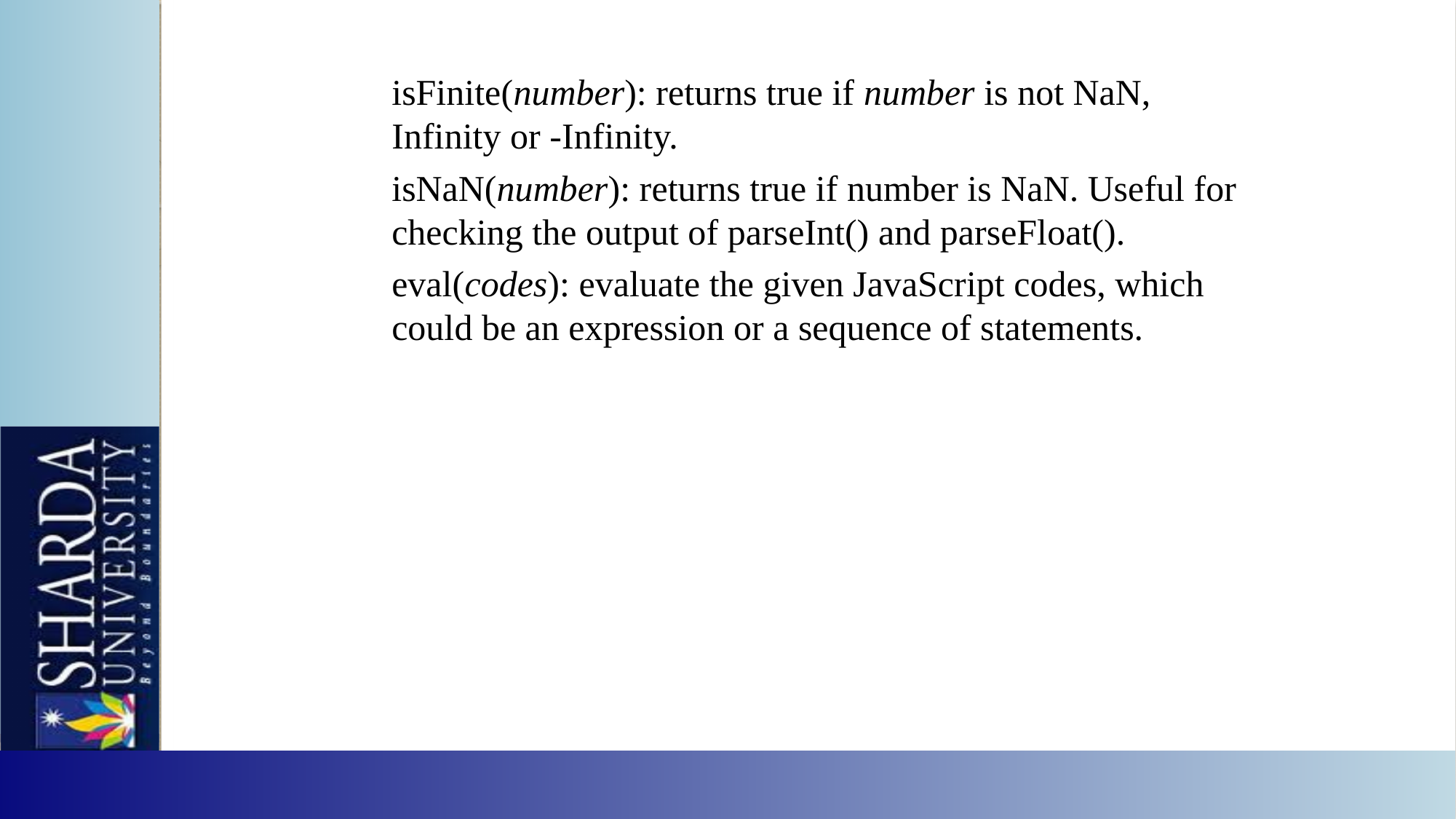

isFinite(number): returns true if number is not NaN, Infinity or -Infinity.
isNaN(number): returns true if number is NaN. Useful for checking the output of parseInt() and parseFloat().
eval(codes): evaluate the given JavaScript codes, which could be an expression or a sequence of statements.